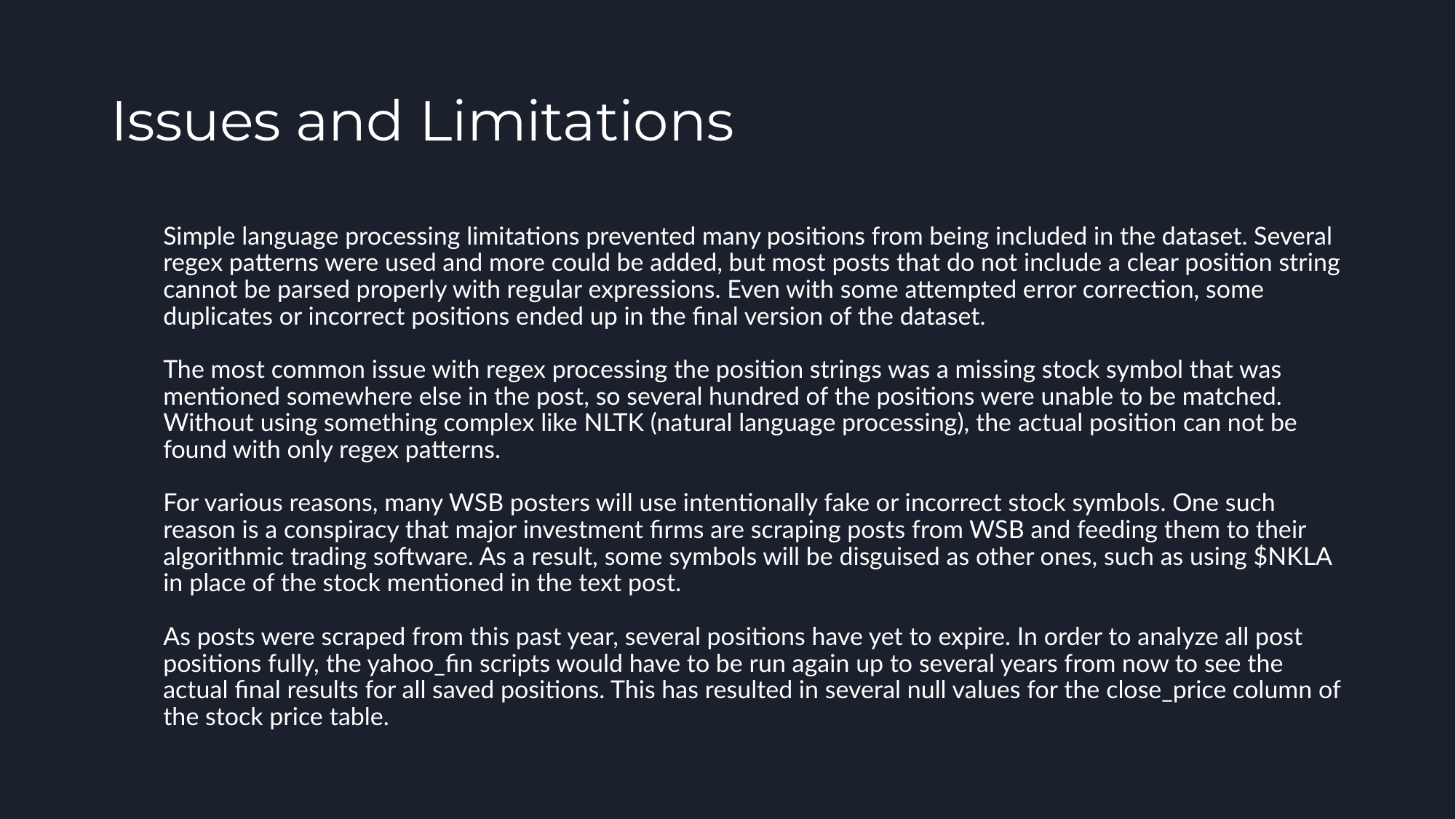

# Issues and Limitations
Simple language processing limitations prevented many positions from being included in the dataset. Several regex patterns were used and more could be added, but most posts that do not include a clear position string cannot be parsed properly with regular expressions. Even with some attempted error correction, some duplicates or incorrect positions ended up in the final version of the dataset.

The most common issue with regex processing the position strings was a missing stock symbol that was mentioned somewhere else in the post, so several hundred of the positions were unable to be matched. Without using something complex like NLTK (natural language processing), the actual position can not be found with only regex patterns.

For various reasons, many WSB posters will use intentionally fake or incorrect stock symbols. One such reason is a conspiracy that major investment firms are scraping posts from WSB and feeding them to their algorithmic trading software. As a result, some symbols will be disguised as other ones, such as using $NKLA in place of the stock mentioned in the text post.

As posts were scraped from this past year, several positions have yet to expire. In order to analyze all post positions fully, the yahoo_fin scripts would have to be run again up to several years from now to see the actual final results for all saved positions. This has resulted in several null values for the close_price column of the stock price table.